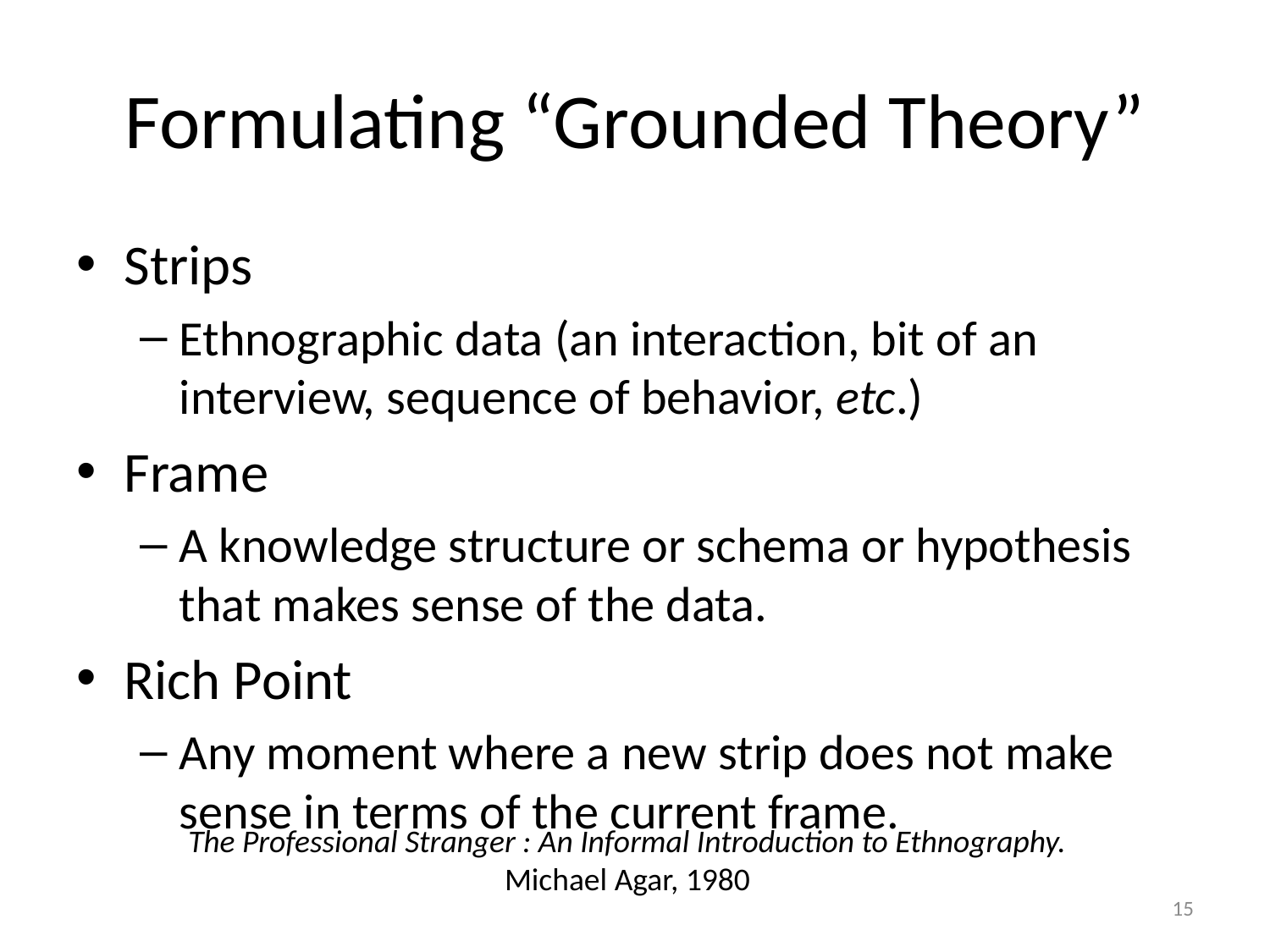

# Formulating “Grounded Theory”
Strips
Ethnographic data (an interaction, bit of an interview, sequence of behavior, etc.)
Frame
A knowledge structure or schema or hypothesis that makes sense of the data.
Rich Point
Any moment where a new strip does not make sense in terms of the current frame.
The Professional Stranger : An Informal Introduction to Ethnography. Michael Agar, 1980
15